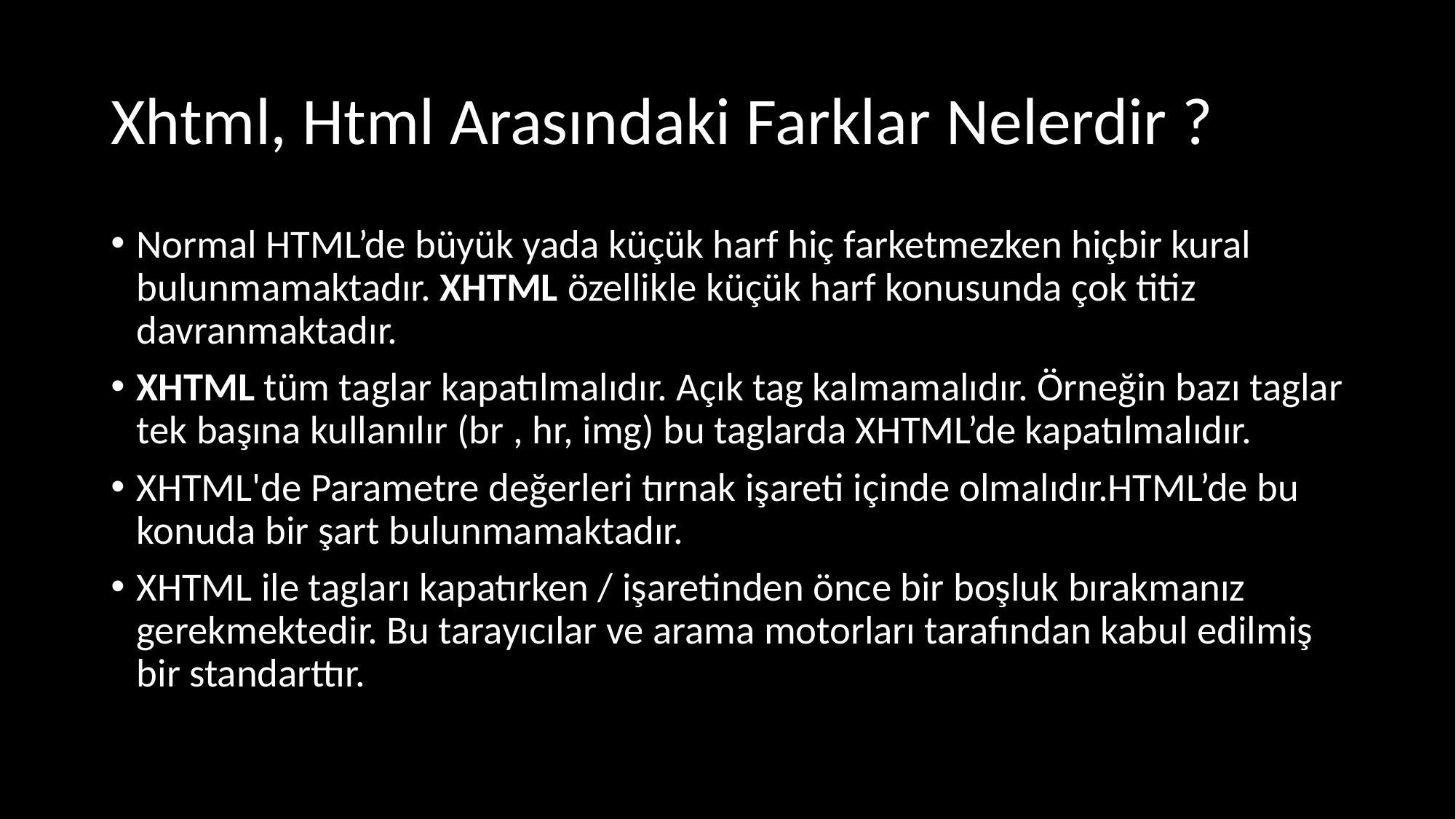

# Xhtml, Html Arasındaki Farklar Nelerdir ?
Normal HTML’de büyük yada küçük harf hiç farketmezken hiçbir kural bulunmamaktadır. XHTML özellikle küçük harf konusunda çok titiz davranmaktadır.
XHTML tüm taglar kapatılmalıdır. Açık tag kalmamalıdır. Örneğin bazı taglar tek başına kullanılır (br , hr, img) bu taglarda XHTML’de kapatılmalıdır.
XHTML'de Parametre değerleri tırnak işareti içinde olmalıdır.HTML’de bu konuda bir şart bulunmamaktadır.
XHTML ile tagları kapatırken / işaretinden önce bir boşluk bırakmanız gerekmektedir. Bu tarayıcılar ve arama motorları tarafından kabul edilmiş bir standarttır.